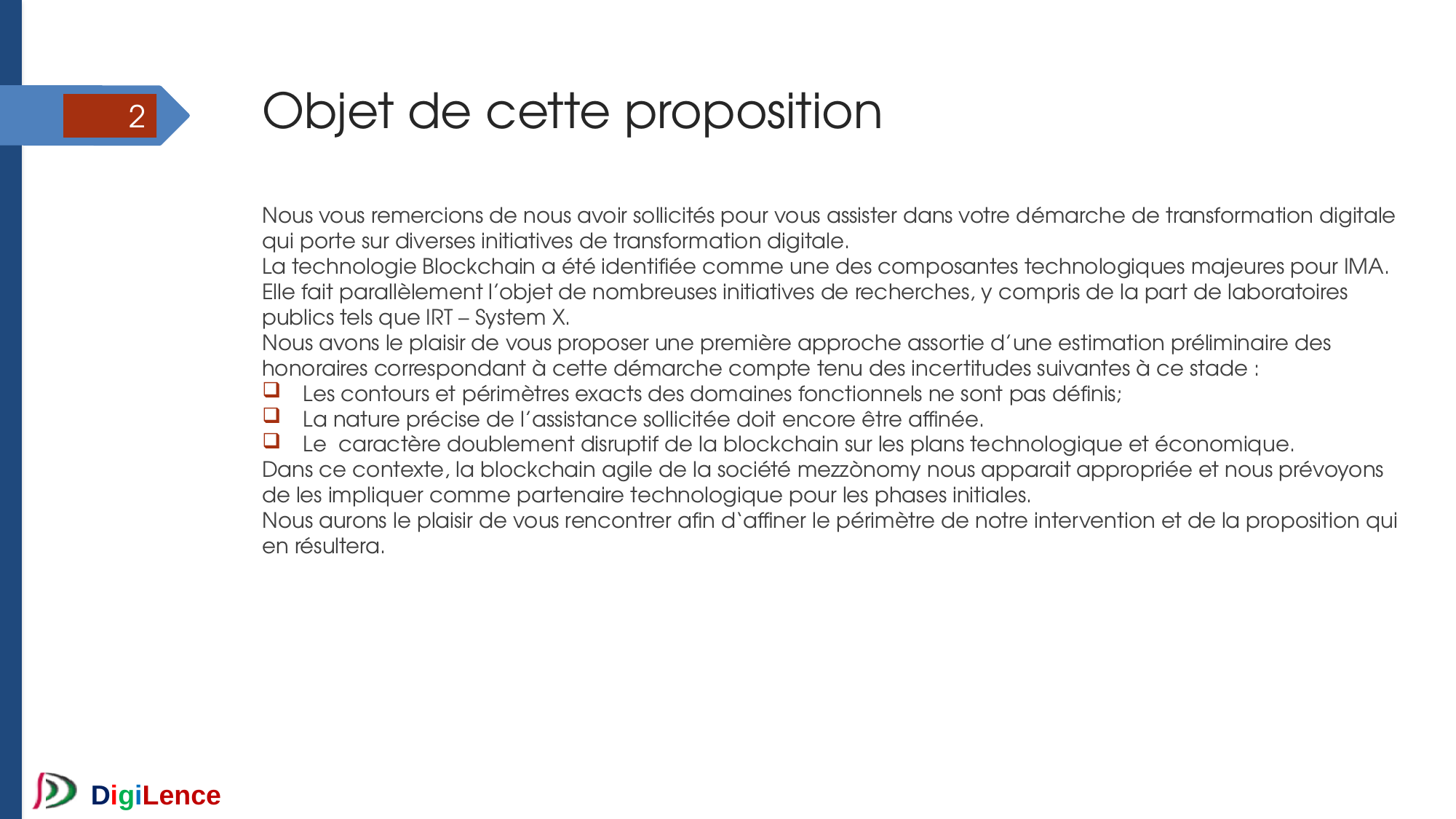

Objet de cette proposition
2
Nous vous remercions de nous avoir sollicités pour vous assister dans votre démarche de transformation digitale qui porte sur diverses initiatives de transformation digitale.
La technologie Blockchain a été identifiée comme une des composantes technologiques majeures pour IMA. Elle fait parallèlement l’objet de nombreuses initiatives de recherches, y compris de la part de laboratoires publics tels que IRT – System X.
Nous avons le plaisir de vous proposer une première approche assortie d’une estimation préliminaire des honoraires correspondant à cette démarche compte tenu des incertitudes suivantes à ce stade :
Les contours et périmètres exacts des domaines fonctionnels ne sont pas définis;
La nature précise de l’assistance sollicitée doit encore être affinée.
Le  caractère doublement disruptif de la blockchain sur les plans technologique et économique.
Dans ce contexte, la blockchain agile de la société mezzònomy nous apparait appropriée et nous prévoyons de les impliquer comme partenaire technologique pour les phases initiales.
Nous aurons le plaisir de vous rencontrer afin d‘affiner le périmètre de notre intervention et de la proposition qui en résultera.